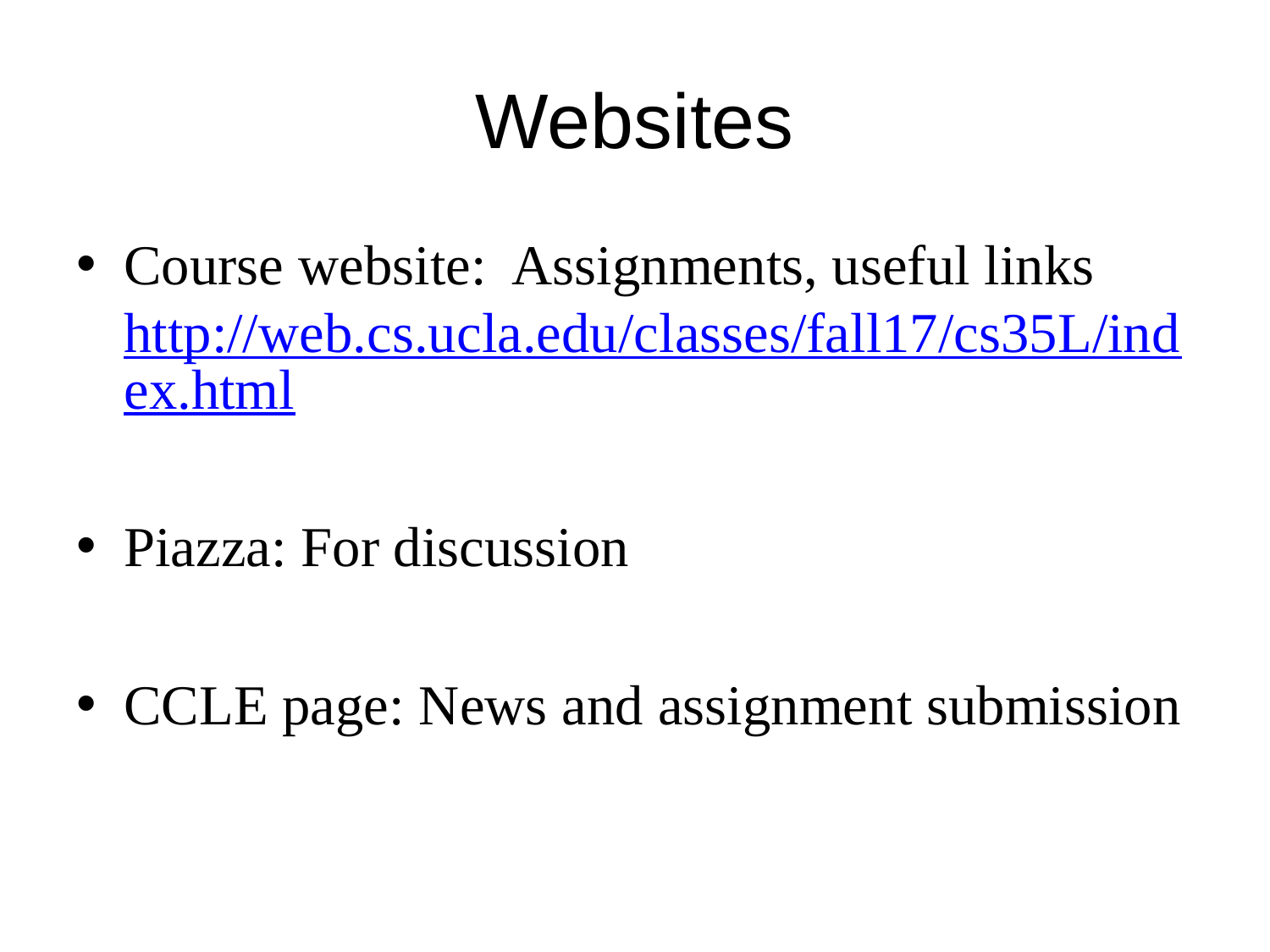

# Websites
Course website:  Assignments, useful links  http://web.cs.ucla.edu/classes/fall17/cs35L/index.html

Piazza: For discussion

CCLE page: News and assignment submission